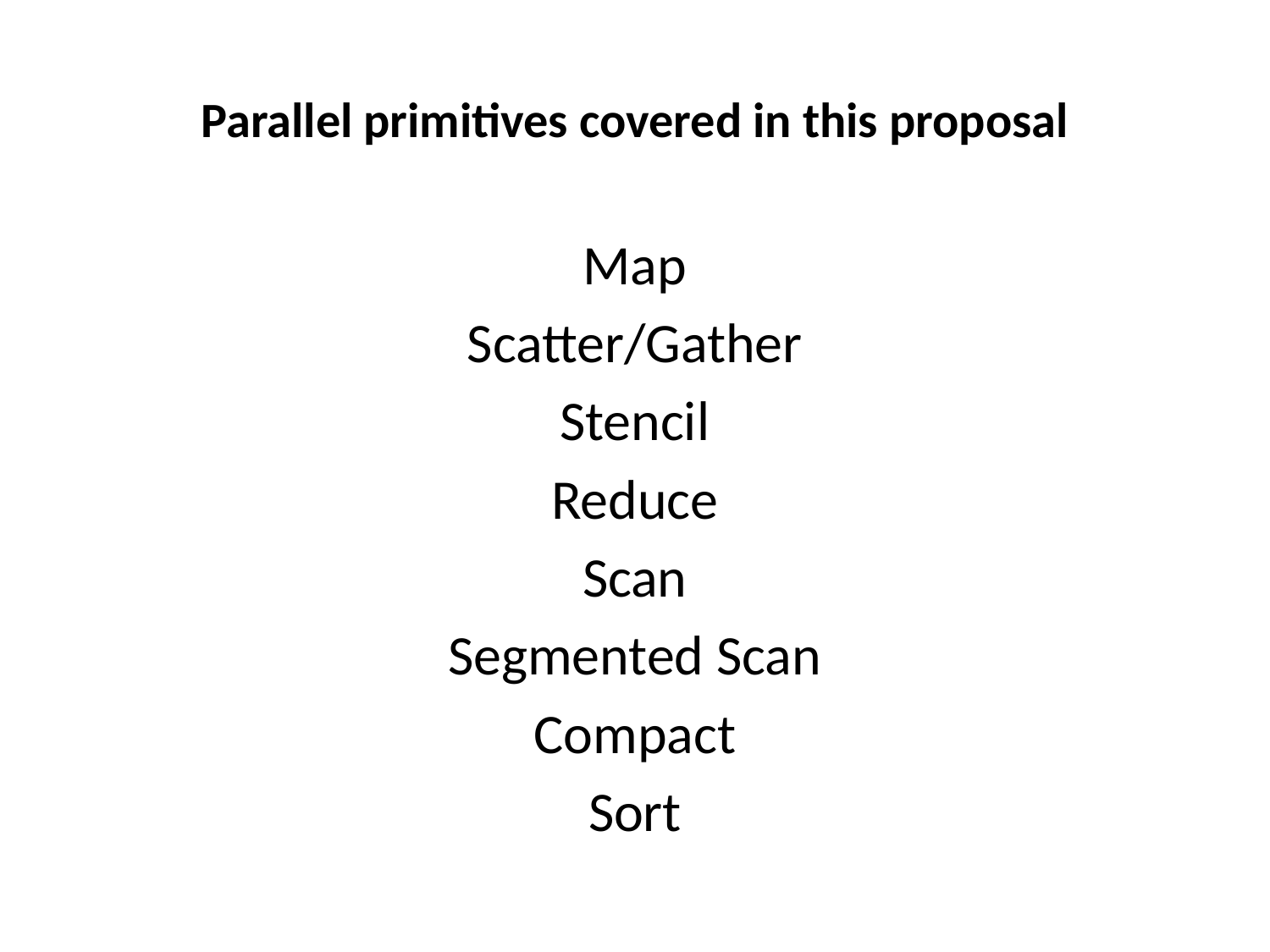

# Parallel primitives covered in this proposal
Map
Scatter/Gather
Stencil
Reduce
Scan
Segmented Scan
Compact
Sort